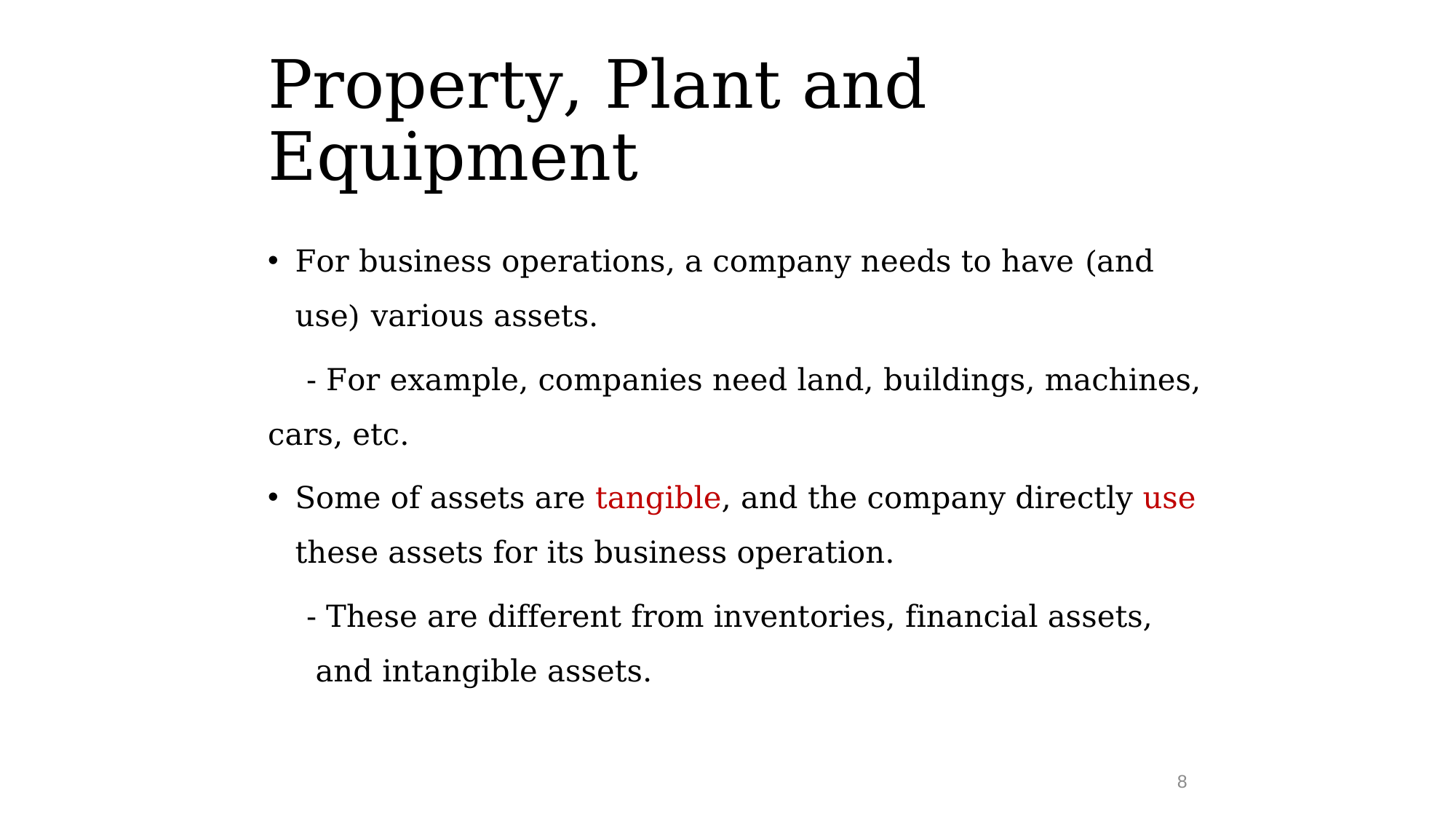

# Property, Plant and Equipment
For business operations, a company needs to have (and use) various assets.
    - For example, companies need land, buildings, machines, cars, etc.
Some of assets are tangible, and the company directly use these assets for its business operation.
    - These are different from inventories, financial assets, and intangible assets.

8